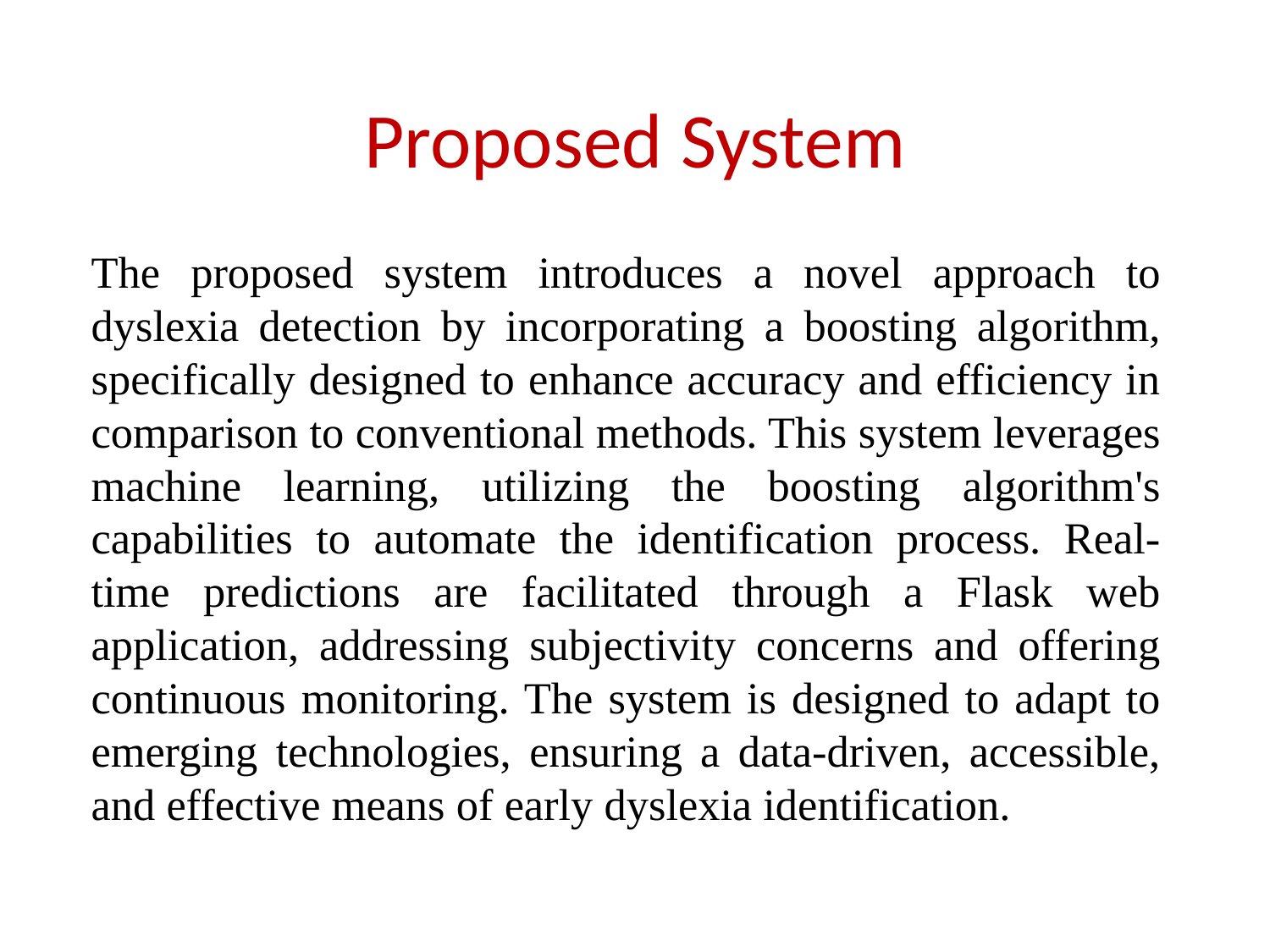

Proposed System
The proposed system introduces a novel approach to dyslexia detection by incorporating a boosting algorithm, specifically designed to enhance accuracy and efficiency in comparison to conventional methods. This system leverages machine learning, utilizing the boosting algorithm's capabilities to automate the identification process. Real-time predictions are facilitated through a Flask web application, addressing subjectivity concerns and offering continuous monitoring. The system is designed to adapt to emerging technologies, ensuring a data-driven, accessible, and effective means of early dyslexia identification.